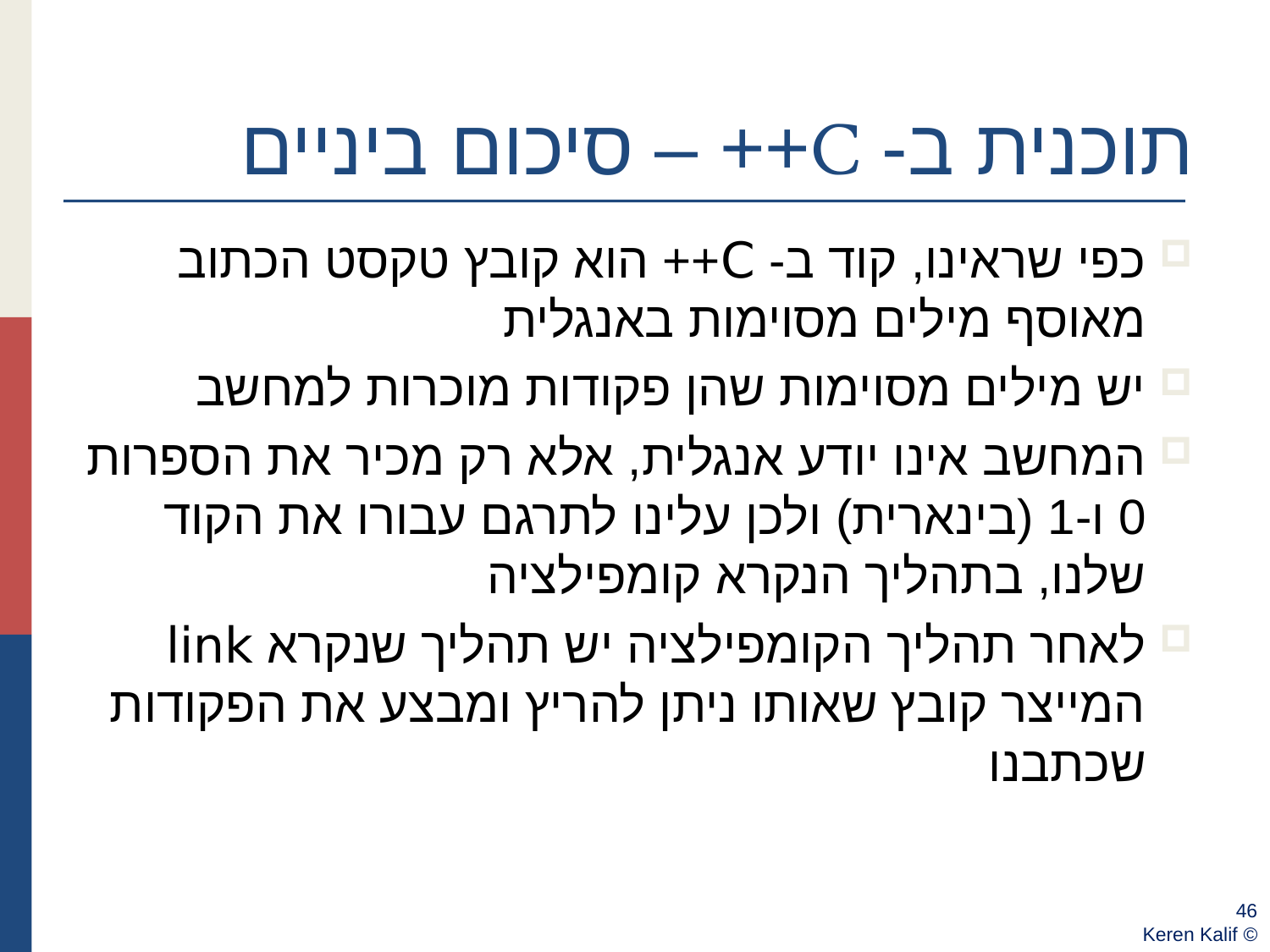

# תוכנית ב- C++ – סיכום ביניים
כפי שראינו, קוד ב- C++ הוא קובץ טקסט הכתוב מאוסף מילים מסוימות באנגלית
יש מילים מסוימות שהן פקודות מוכרות למחשב
המחשב אינו יודע אנגלית, אלא רק מכיר את הספרות 0 ו-1 (בינארית) ולכן עלינו לתרגם עבורו את הקוד שלנו, בתהליך הנקרא קומפילציה
לאחר תהליך הקומפילציה יש תהליך שנקרא link המייצר קובץ שאותו ניתן להריץ ומבצע את הפקודות שכתבנו